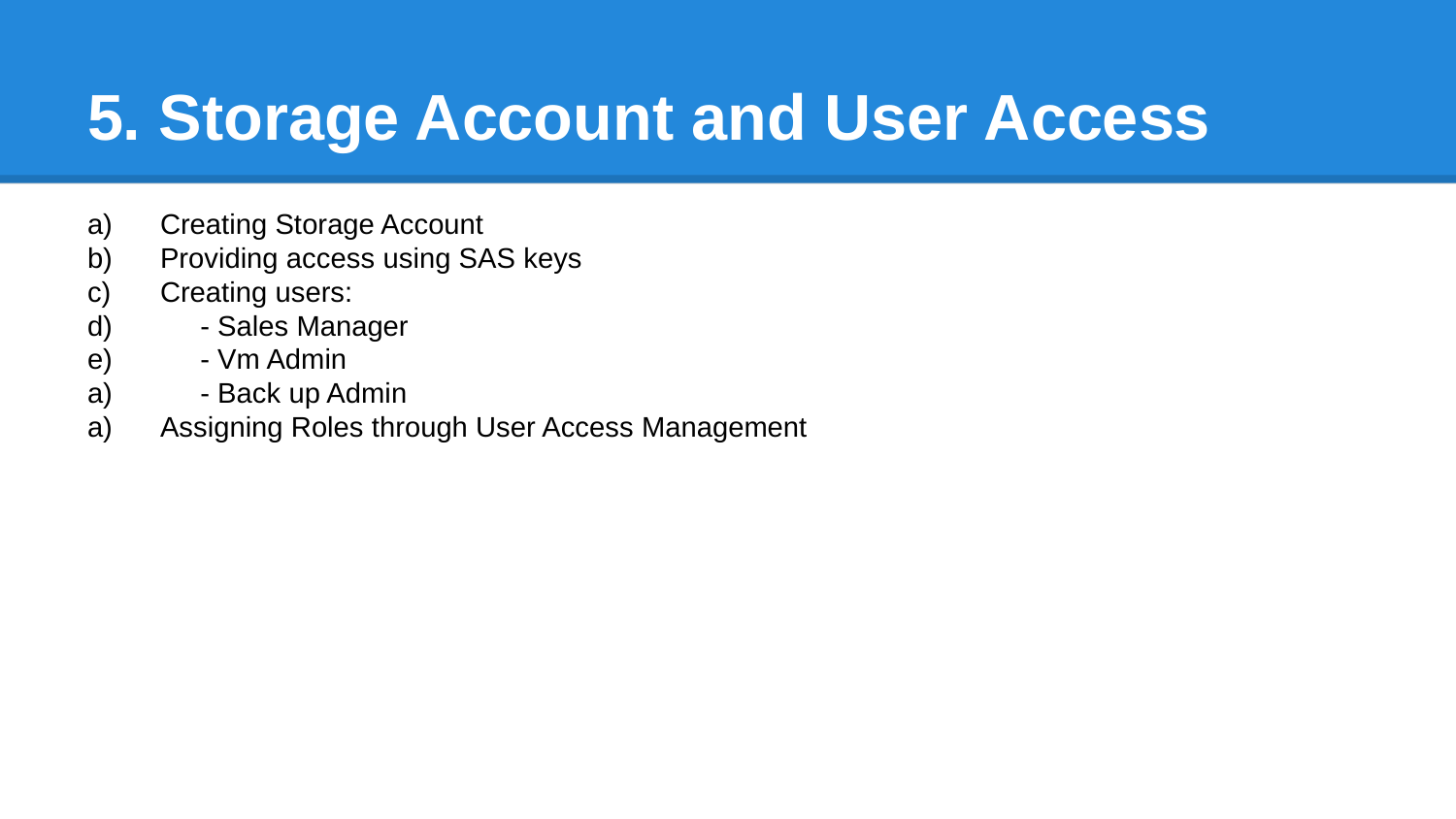

# 5. Storage Account and User Access
Creating Storage Account
Providing access using SAS keys
Creating users:
     - Sales Manager
     - Vm Admin
     - Back up Admin
Assigning Roles through User Access Management